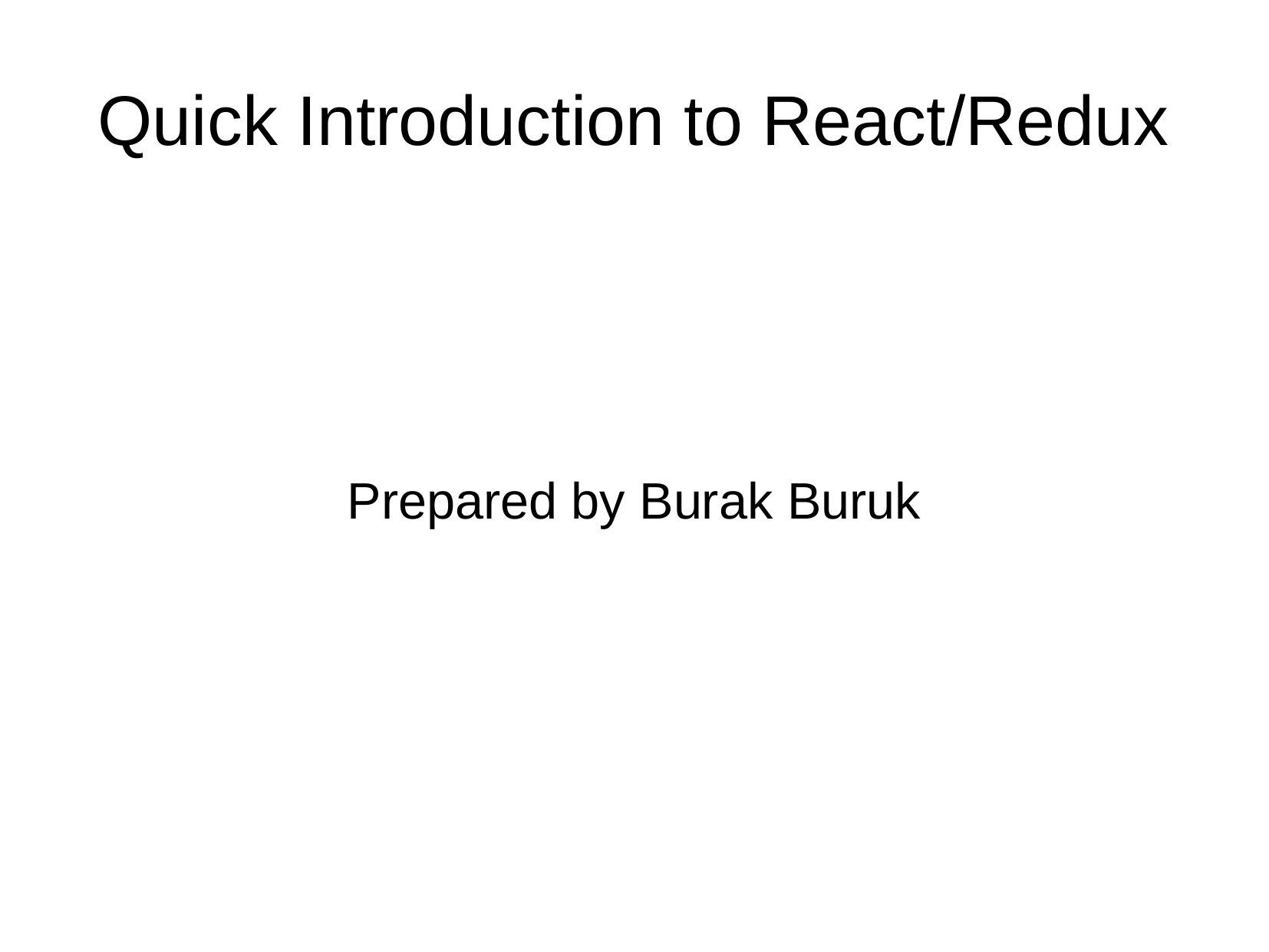

Quick Introduction to React/Redux
Prepared by Burak Buruk